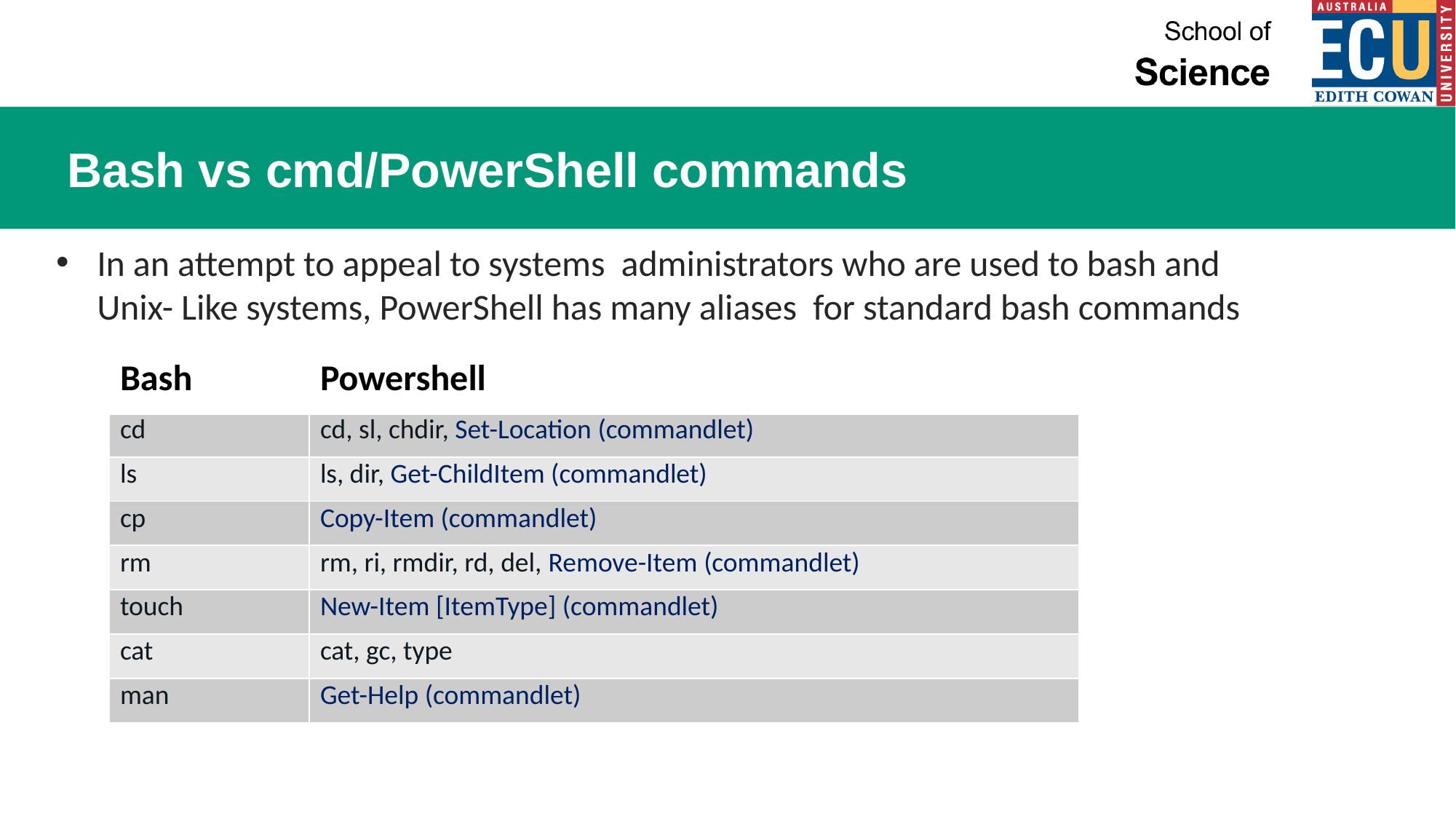

# Bash vs cmd/PowerShell commands
In an attempt to appeal to systems  administrators who are used to bash and Unix- Like systems, PowerShell has many aliases  for standard bash commands
| Bash | Powershell |
| --- | --- |
| cd | cd, sl, chdir, Set-Location (commandlet) |
| ls | ls, dir, Get-ChildItem (commandlet) |
| cp | Copy-Item (commandlet) |
| rm | rm, ri, rmdir, rd, del, Remove-Item (commandlet) |
| touch | New-Item [ItemType] (commandlet) |
| cat | cat, gc, type |
| man | Get-Help (commandlet) |